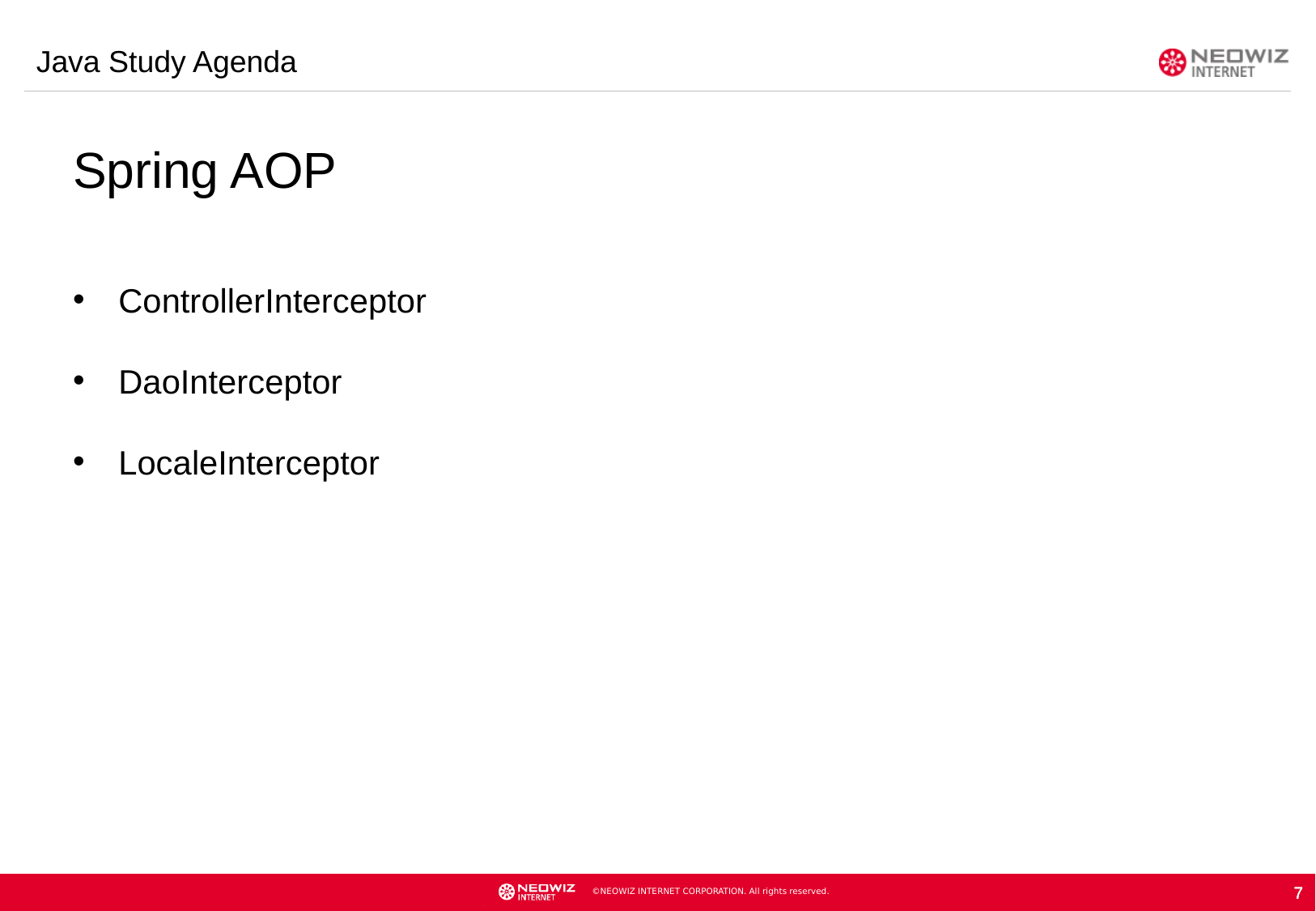

Java Study Agenda

Spring AOP

ControllerInterceptor

DaoInterceptor

LocaleInterceptor

7
7
7